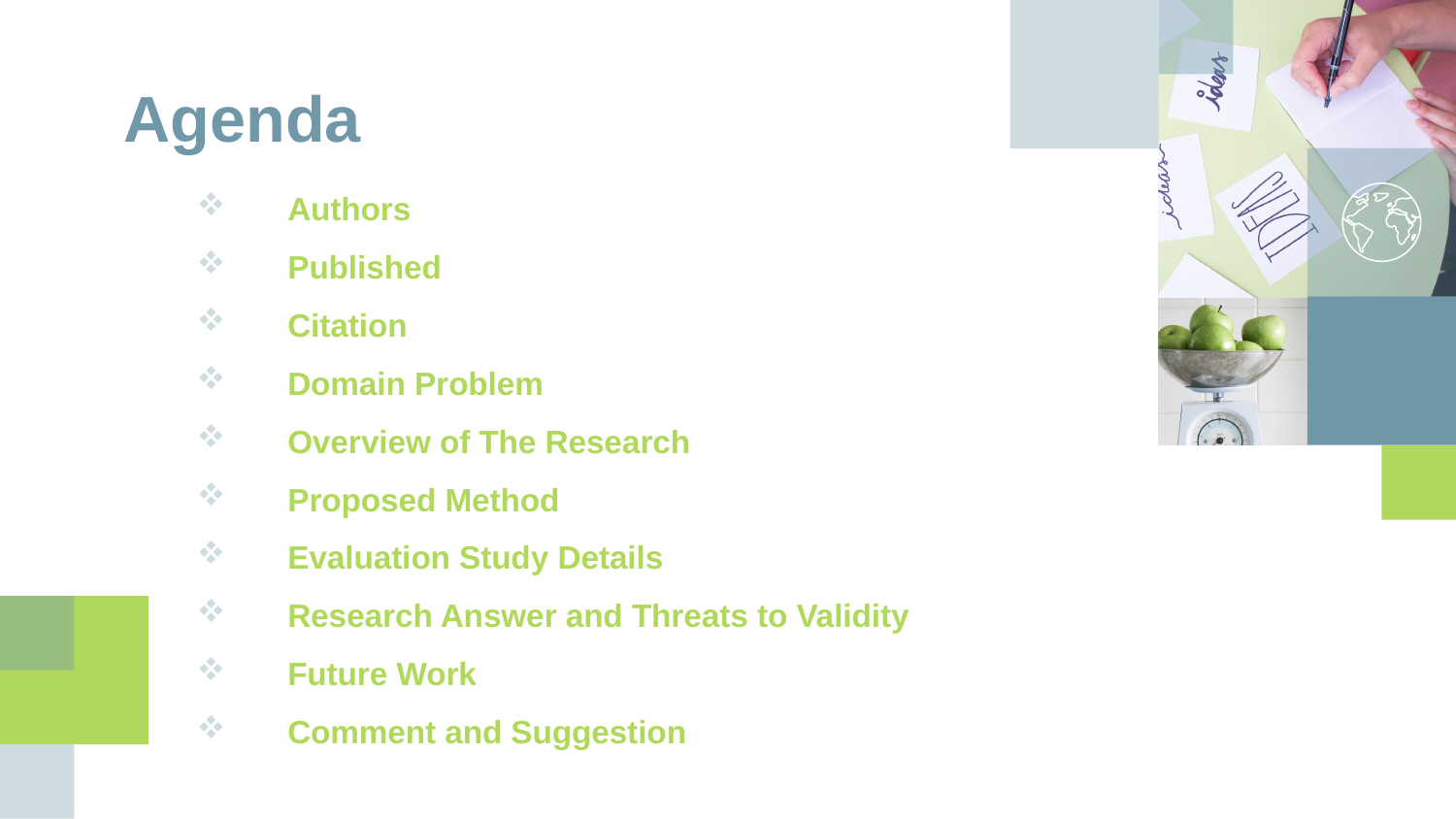

Agenda
Authors
Published
Citation
Domain Problem
Overview of The Research
Proposed Method
Evaluation Study Details
Research Answer and Threats to Validity
Future Work
Comment and Suggestion